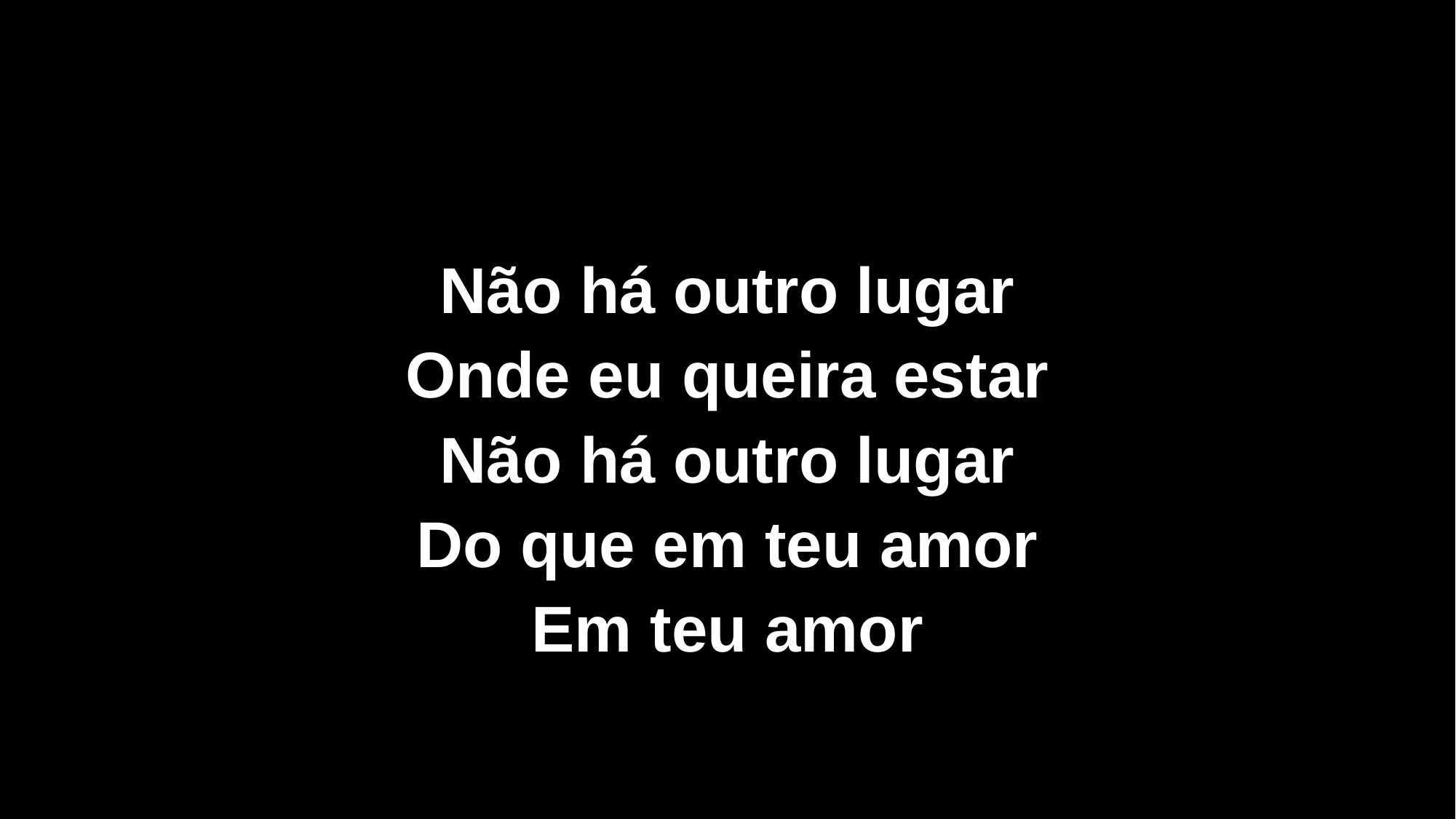

Não há outro lugar
Onde eu queira estar
Não há outro lugar
Do que em teu amor
Em teu amor